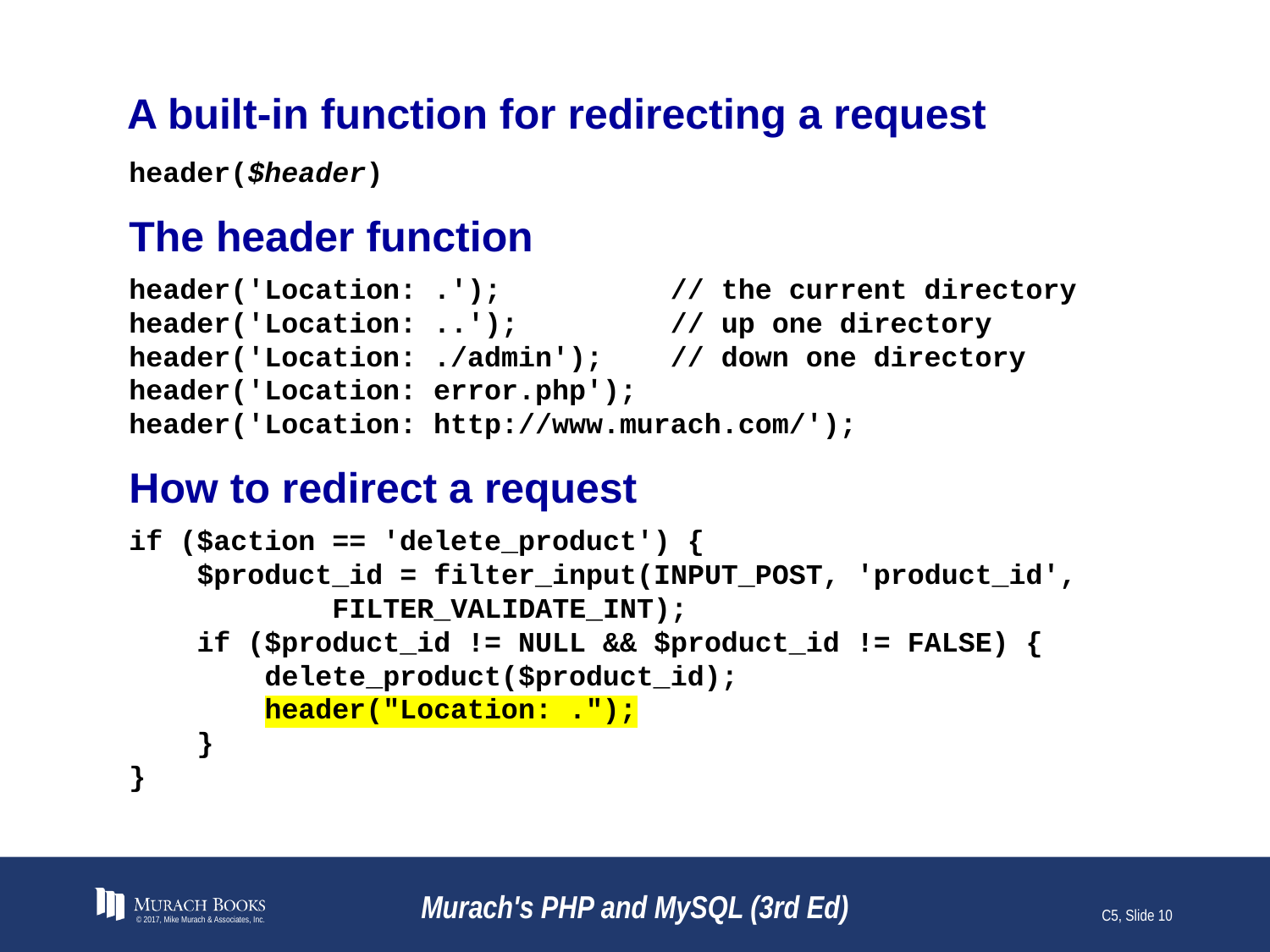

# A built-in function for redirecting a request
header($header)
The header function
header('Location: .');          // the current directory
header('Location: ..');         // up one directory
header('Location: ./admin');    // down one directory
header('Location: error.php');
header('Location: http://www.murach.com/');
How to redirect a request
if ($action == 'delete_product') {
    $product_id = filter_input(INPUT_POST, 'product_id',
            FILTER_VALIDATE_INT);
    if ($product_id != NULL && $product_id != FALSE) {
        delete_product($product_id);
        header("Location: .");
    }
}

© 2017, Mike Murach & Associates, Inc.
Murach's PHP and MySQL (3rd Ed)

C5, Slide 10